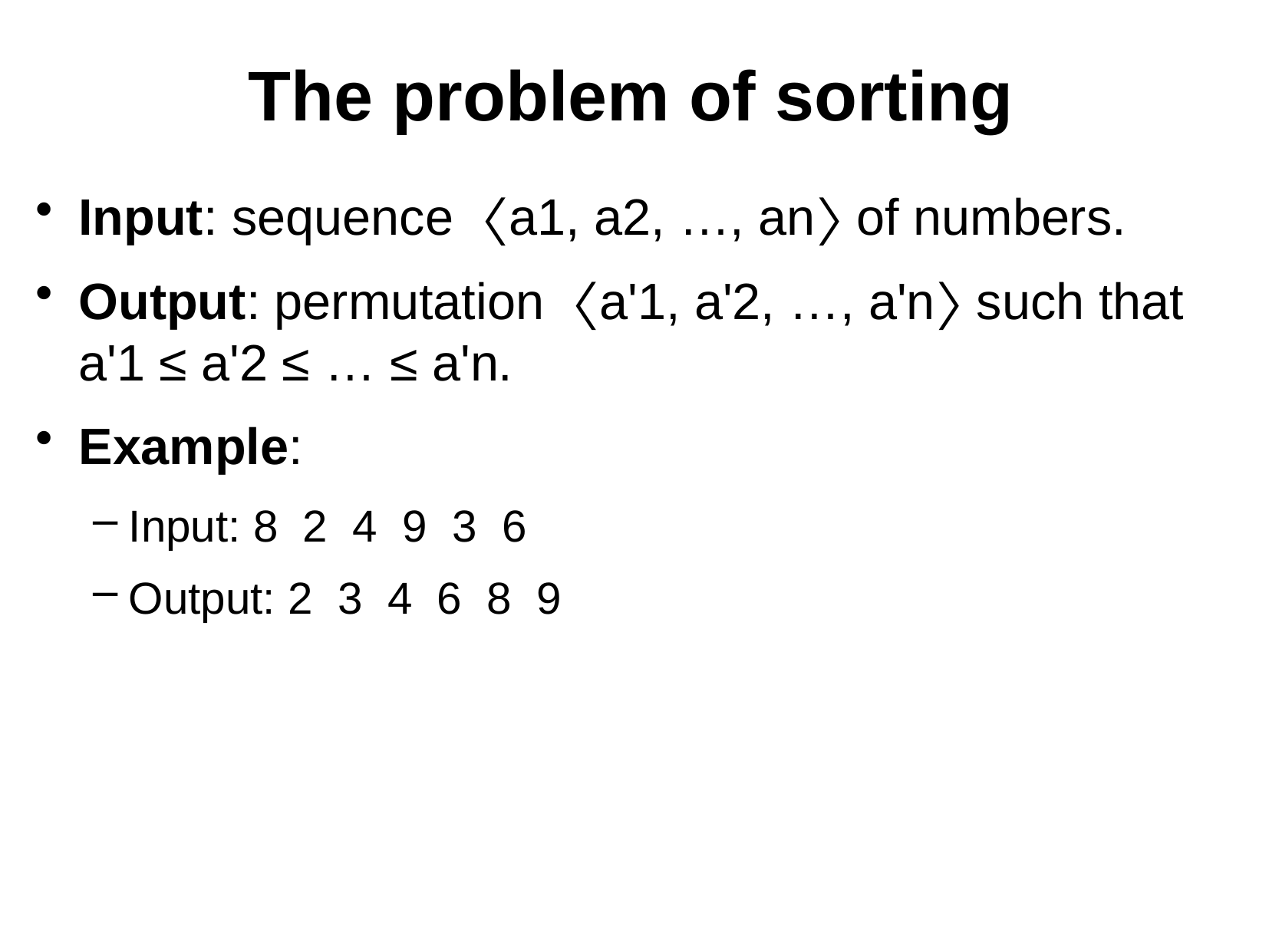

# The problem of sorting
Input: sequence  〈a1, a2, …, an〉 of numbers.
Output: permutation  〈a'1, a'2, …, a'n〉 such that  a'1 ≤ a'2 ≤ … ≤ a'n.
Example:
Input: 8  2  4  9  3  6
Output: 2  3  4  6  8  9